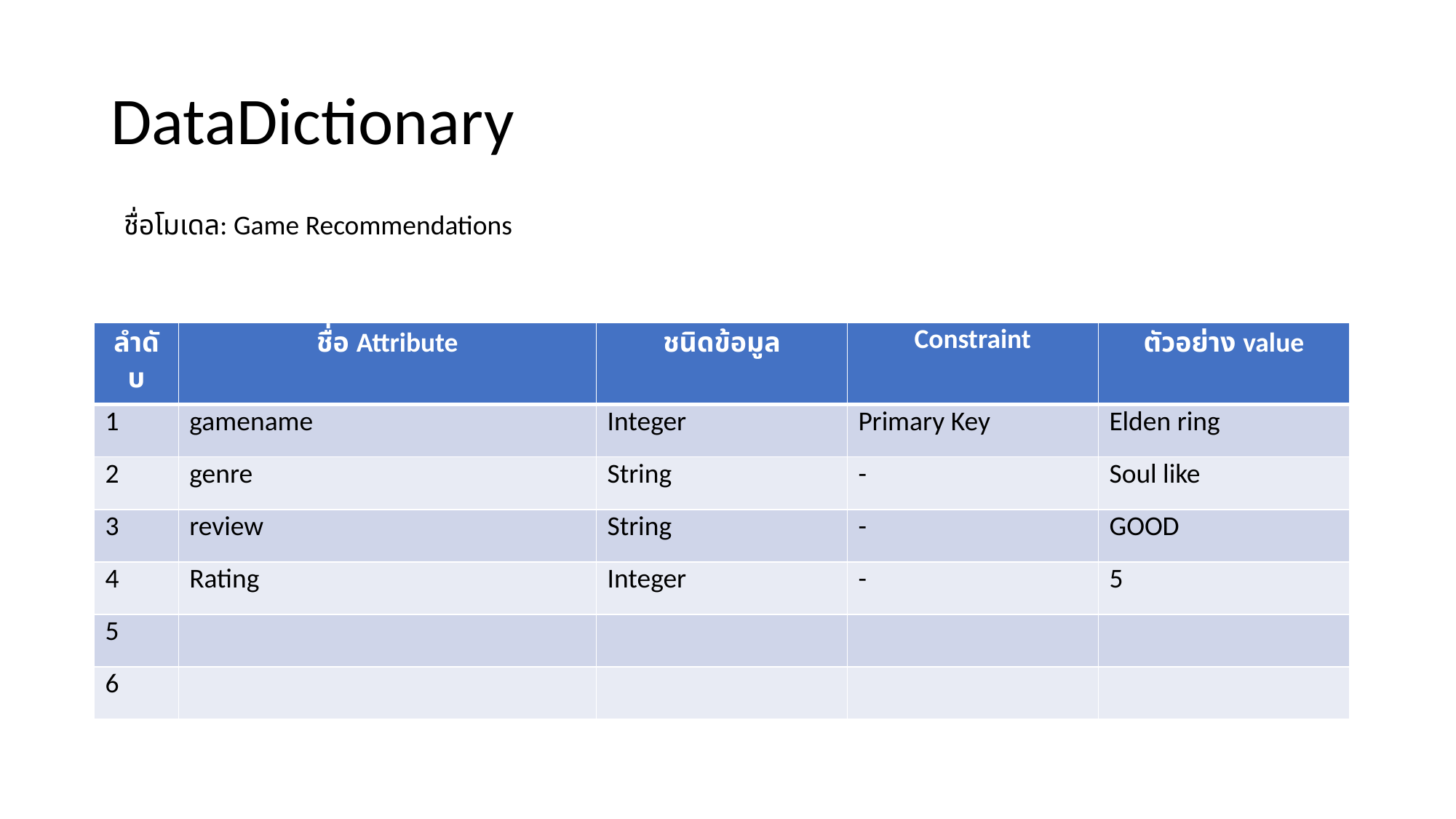

# DataDictionary
ชื่อโมเดล: Game Recommendations
| ลำดับ | ชื่อ Attribute | ชนิดข้อมูล | Constraint | ตัวอย่าง value |
| --- | --- | --- | --- | --- |
| 1 | gamename | Integer | Primary Key | Elden ring |
| 2 | genre | String | - | Soul like |
| 3 | review | String | - | GOOD |
| 4 | Rating | Integer | - | 5 |
| 5 |  |  |  |  |
| 6 |  |  |  |  |